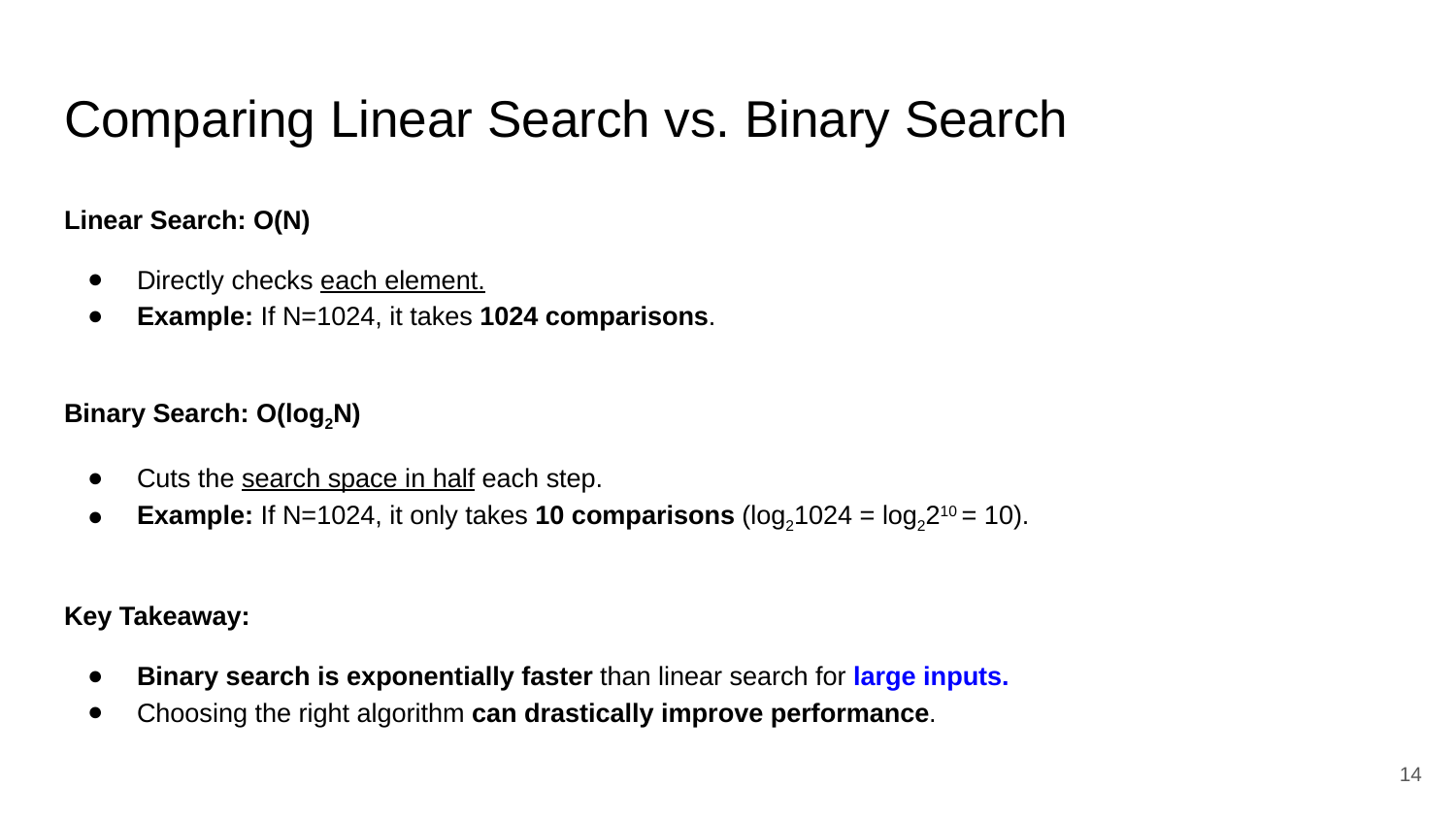

# Comparing Linear Search vs. Binary Search
Linear Search: O(N)
Directly checks each element.
Example: If N=1024, it takes 1024 comparisons.
Binary Search: O(log⁡2N)
Cuts the search space in half each step.
Example: If N=1024, it only takes 10 comparisons (log⁡21024 = log⁡2210 = 10).
Key Takeaway:
Binary search is exponentially faster than linear search for large inputs.
Choosing the right algorithm can drastically improve performance.
14